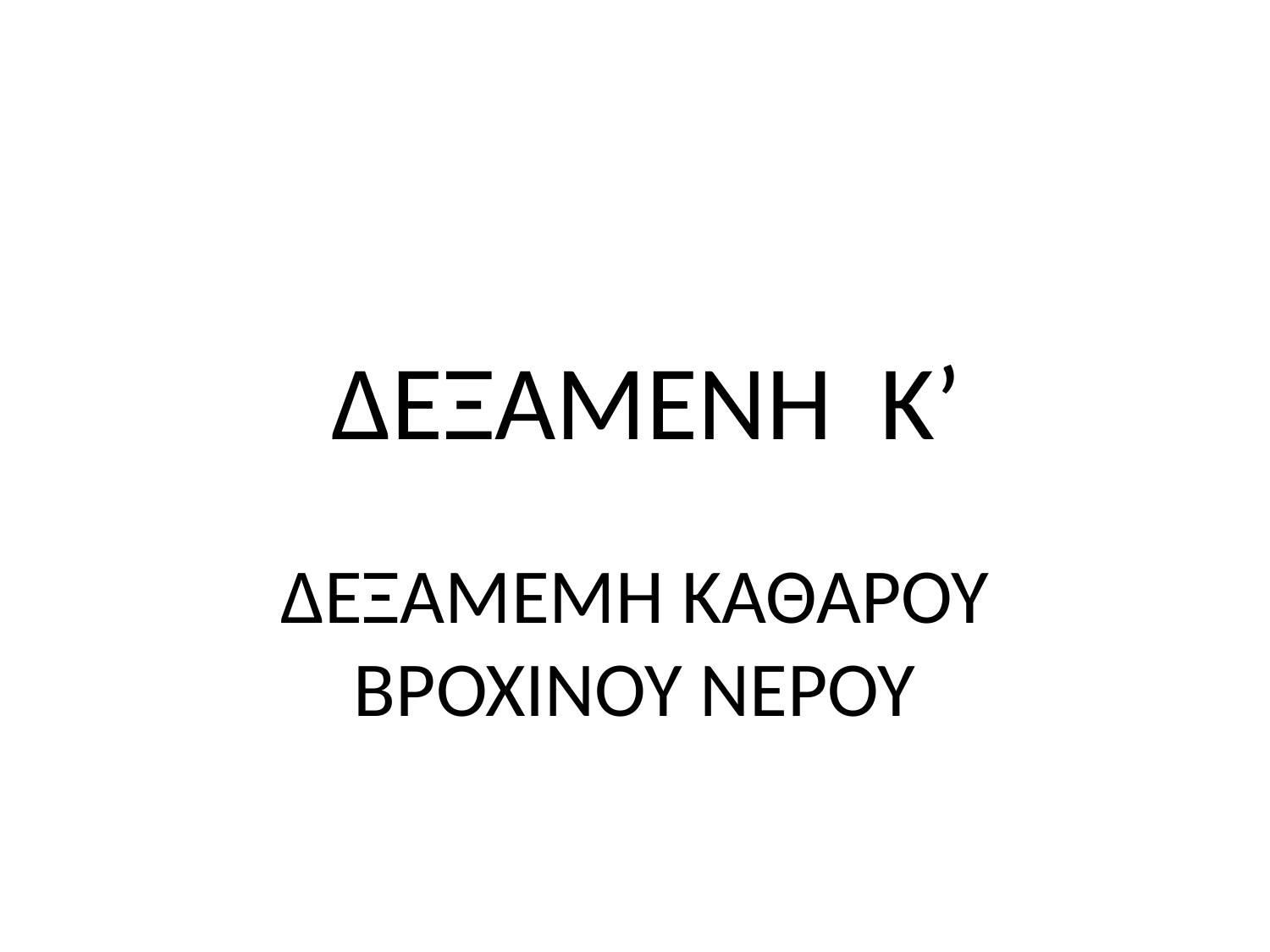

# ΔΕΞΑΜΕΝΗ  Κ’
ΔΕΞΑΜΕΜΗ ΚΑΘΑΡΟΥ ΒΡΟΧΙΝΟΥ ΝΕΡΟΥ